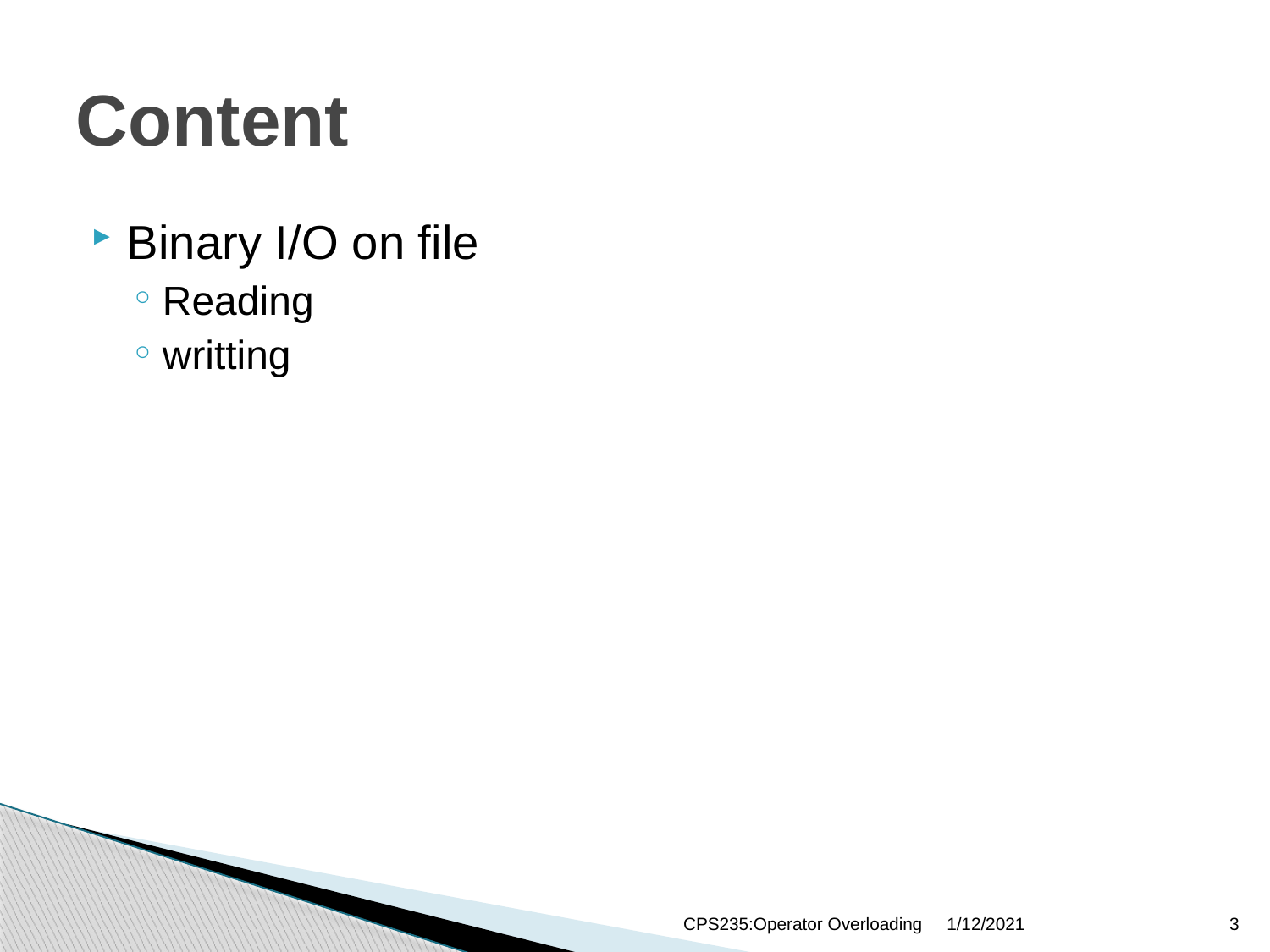

# Content
Binary I/O on file
Reading
writting
CPS235:Operator Overloading
1/12/2021
3